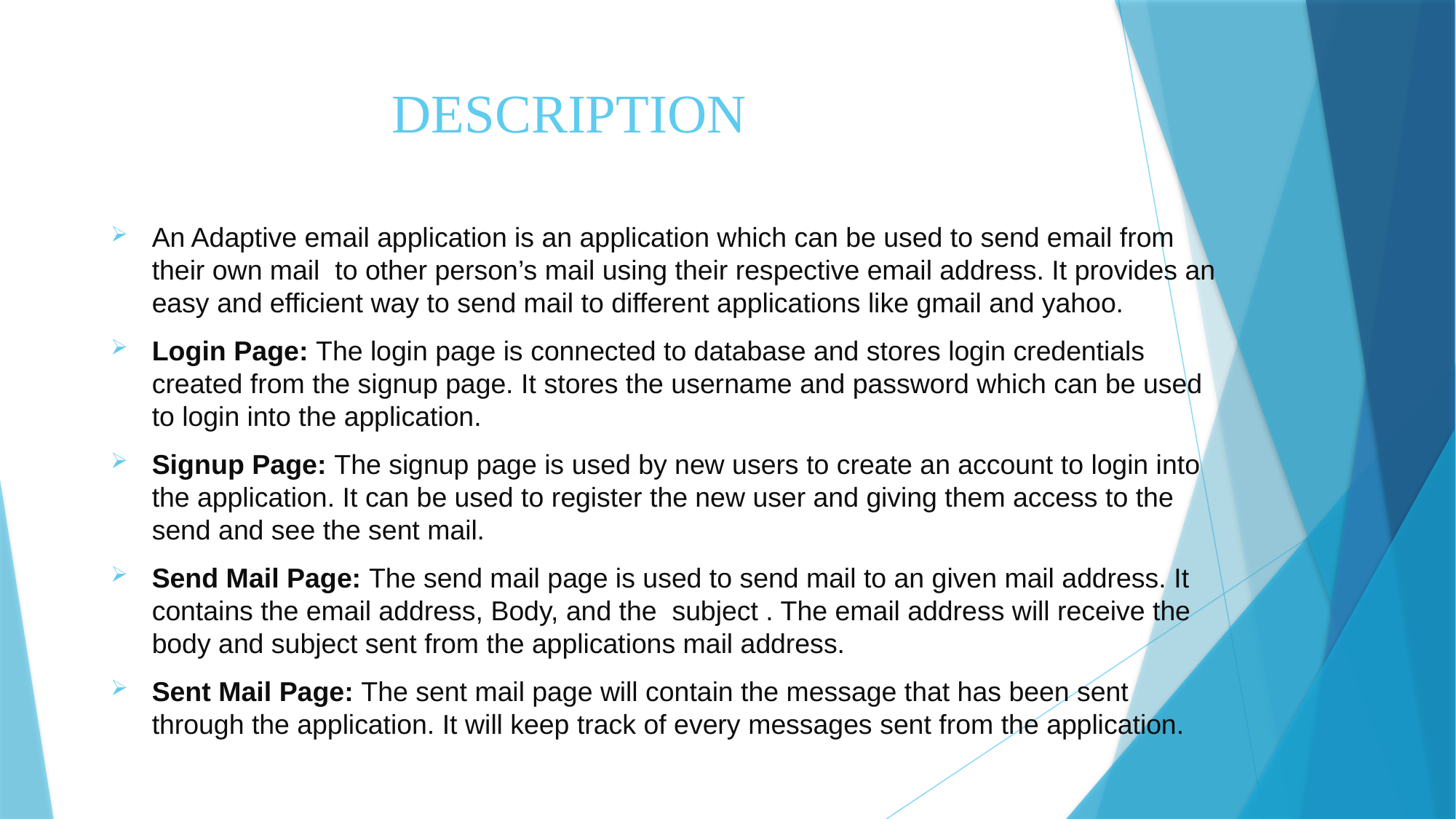

# DESCRIPTION

An Adaptive email application is an application which can be used to send email from their own mail  to other person’s mail using their respective email address. It provides an easy and efficient way to send mail to different applications like gmail and yahoo.
Login Page: The login page is connected to database and stores login credentials created from the signup page. It stores the username and password which can be used to login into the application.
Signup Page: The signup page is used by new users to create an account to login into  the application. It can be used to register the new user and giving them access to the send and see the sent mail.
Send Mail Page: The send mail page is used to send mail to an given mail address. It contains the email address, Body, and the  subject . The email address will receive the body and subject sent from the applications mail address.
Sent Mail Page: The sent mail page will contain the message that has been sent through the application. It will keep track of every messages sent from the application.